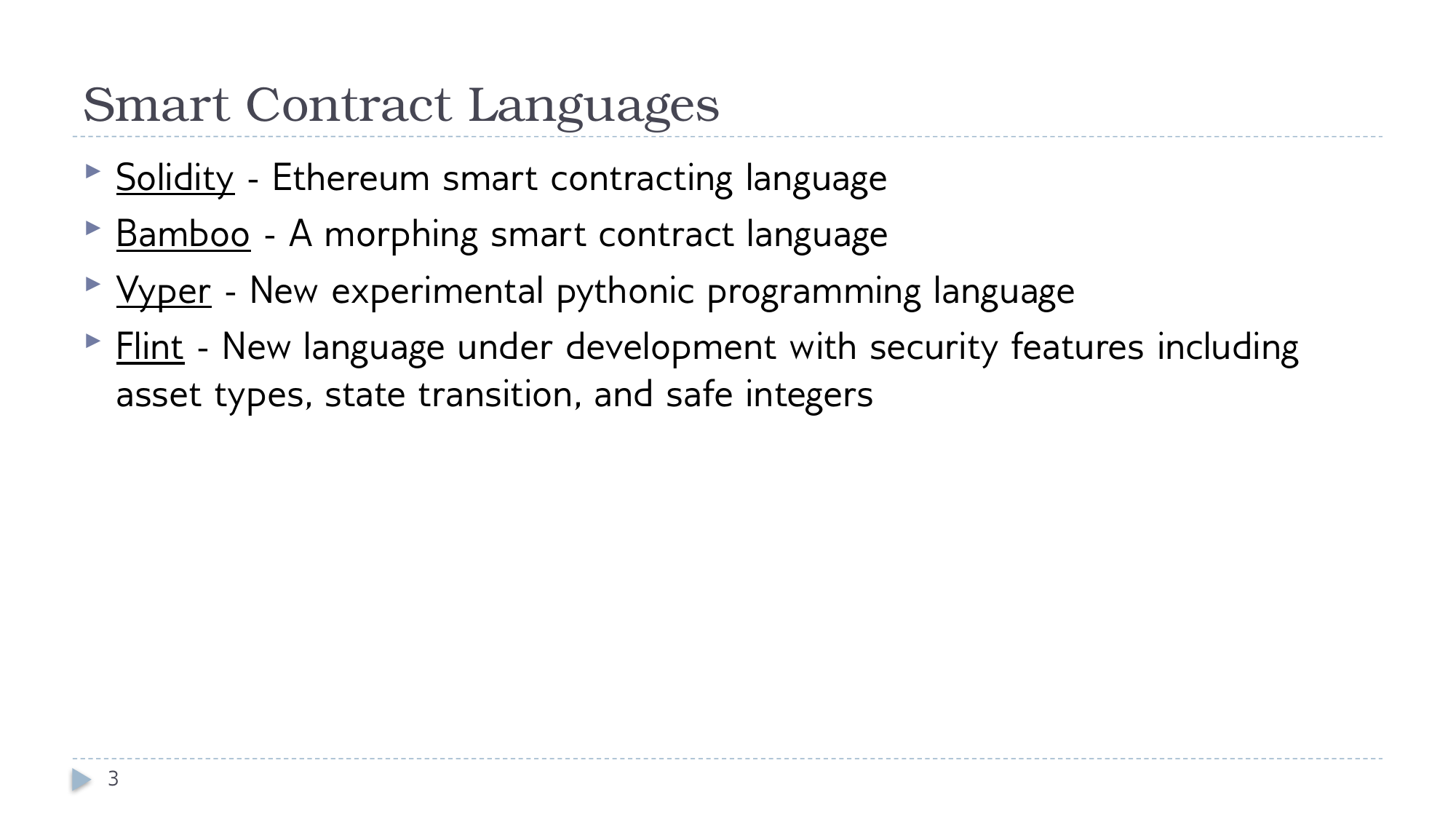

# Smart Contract Languages
Solidity - Ethereum smart contracting language
Bamboo - A morphing smart contract language
Vyper - New experimental pythonic programming language
Flint - New language under development with security features including asset types, state transition, and safe integers

3